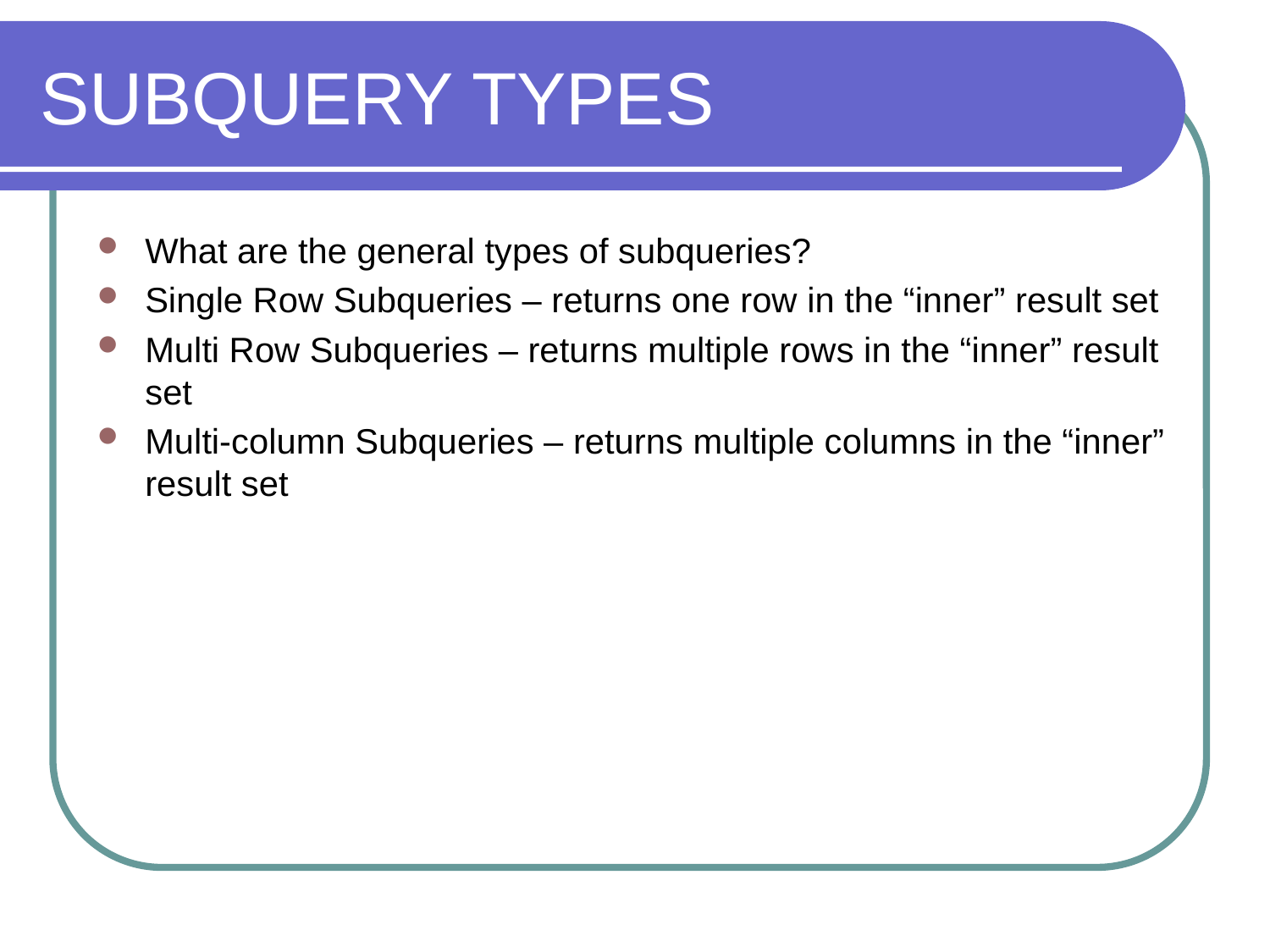

# SUBQUERY TYPES
What are the general types of subqueries?
Single Row Subqueries – returns one row in the “inner” result set
Multi Row Subqueries – returns multiple rows in the “inner” result set
Multi-column Subqueries – returns multiple columns in the “inner” result set